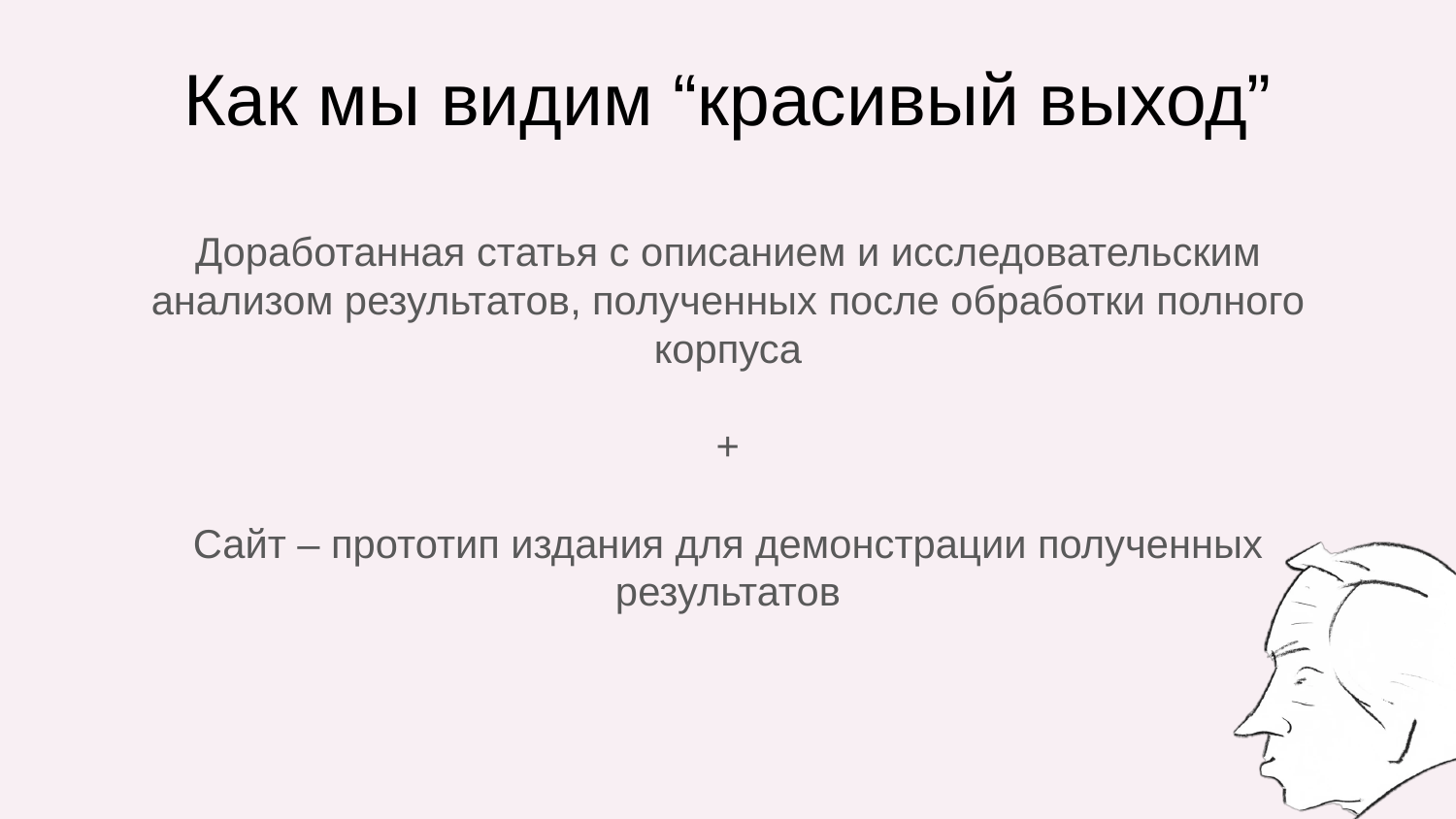

# Как мы видим “красивый выход”
Доработанная статья с описанием и исследовательским анализом результатов, полученных после обработки полного корпуса

+

Сайт – прототип издания для демонстрации полученных результатов